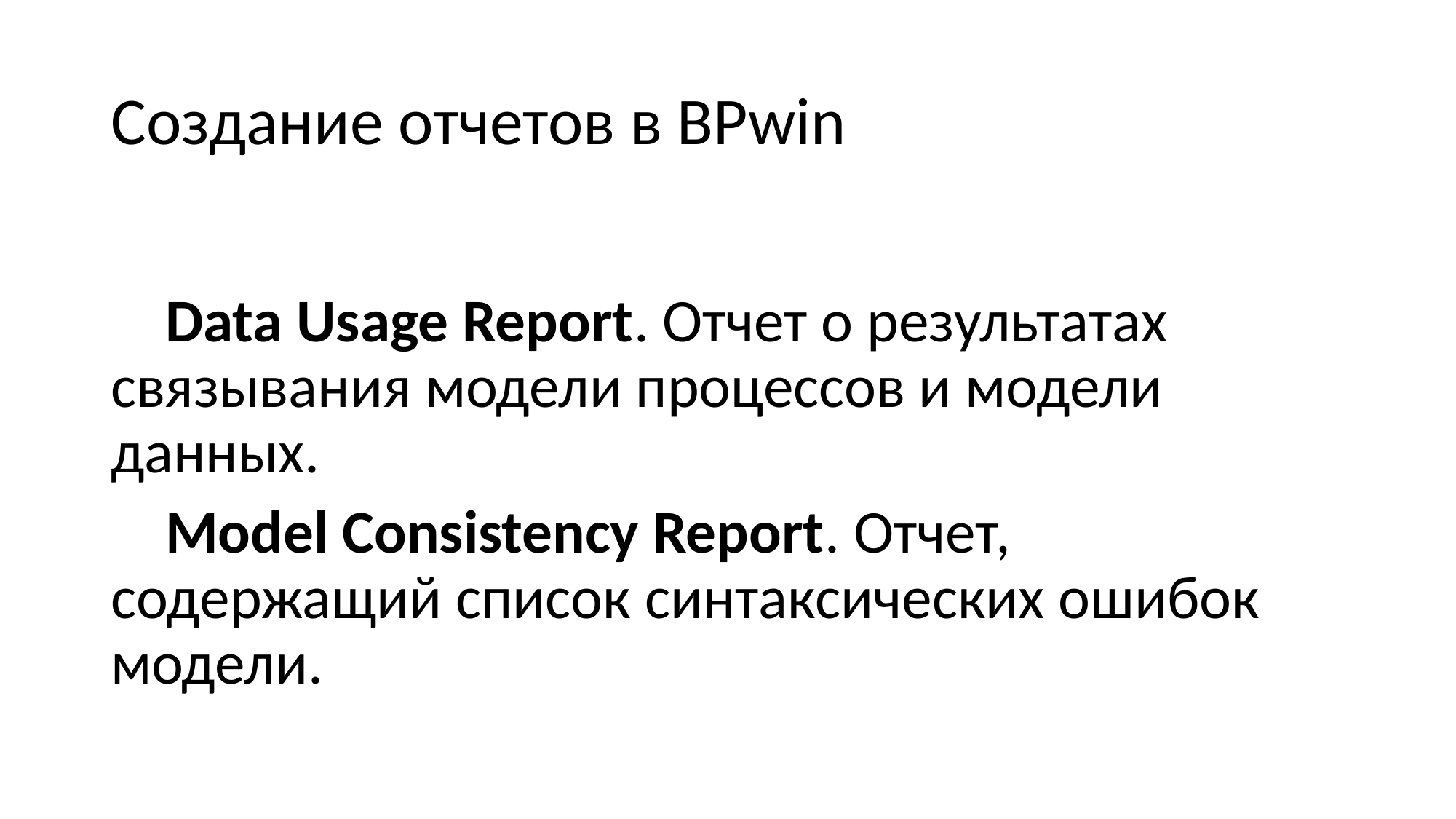

Создание отчетов в BPwin

    Data Usage Report. Отчет о результатах связывания модели процессов и модели данных.
    Model Consistency Report. Отчет, содержащий список синтаксических ошибок модели.